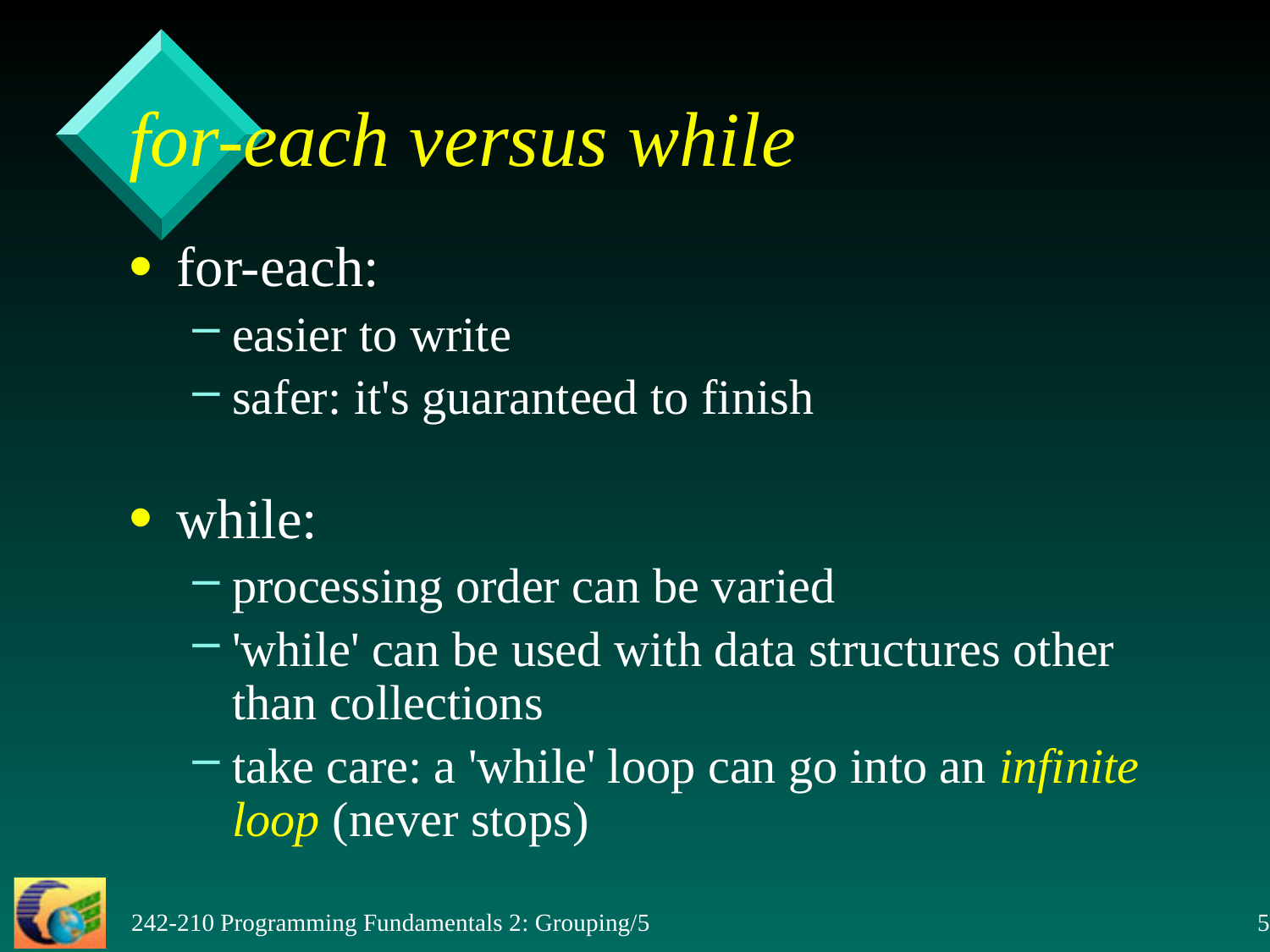

# for-each versus while
for-each:
easier to write
safer: it's guaranteed to finish
while:
processing order can be varied
'while' can be used with data structures other than collections
take care: a 'while' loop can go into an infinite loop (never stops)